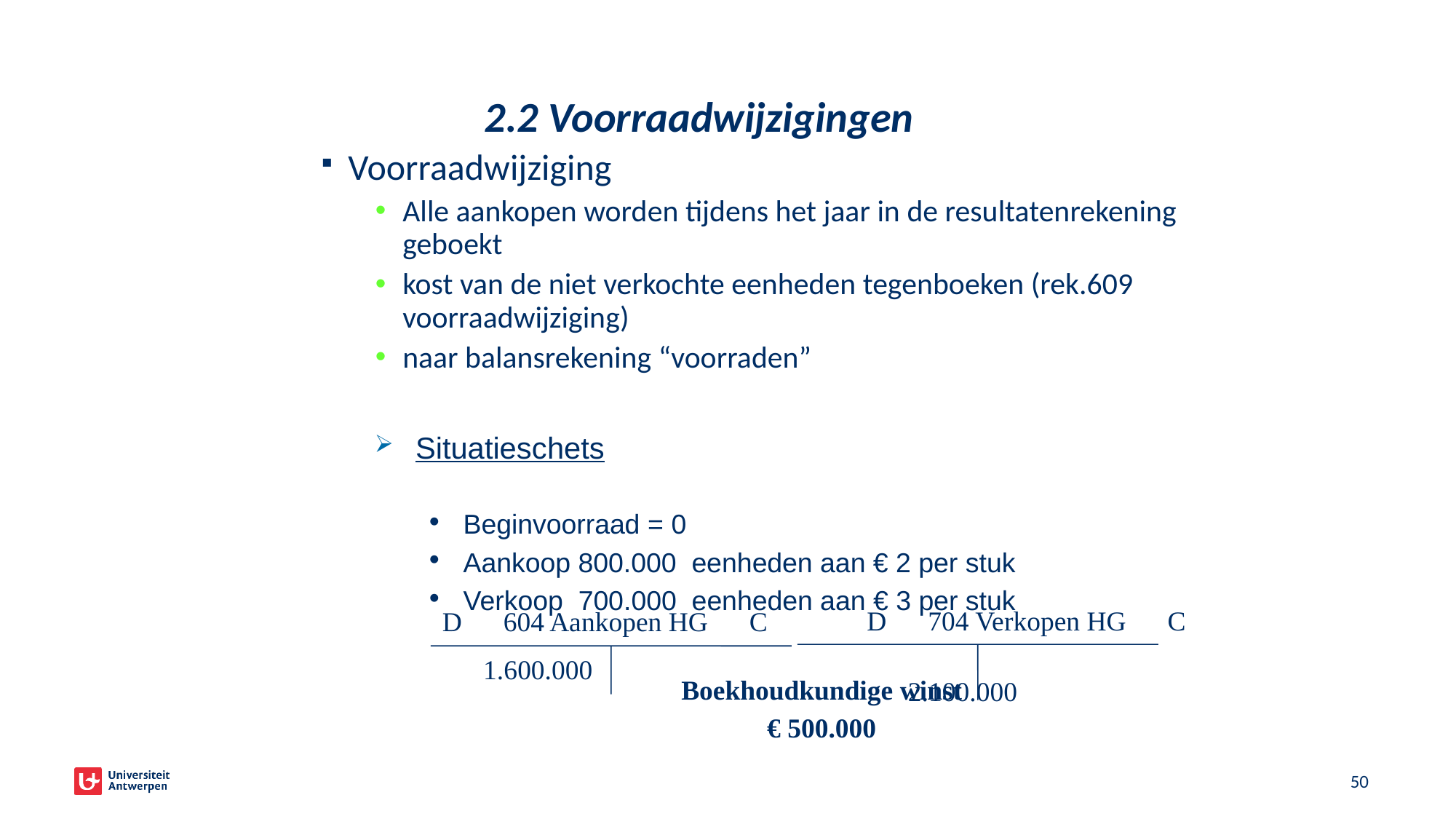

2.2 Voorraadwijzigingen
Voorraadwijziging
Alle aankopen worden tijdens het jaar in de resultatenrekening geboekt
kost van de niet verkochte eenheden tegenboeken (rek.609 voorraadwijziging)
naar balansrekening “voorraden”

Situatieschets
Beginvoorraad = 0
Aankoop 800.000  eenheden aan € 2 per stuk
Verkoop  700.000  eenheden aan € 3 per stuk

D      704 Verkopen HG      C
  		       	 2.100.000
D      604 Aankopen HG      C 1.600.000

Boekhoudkundige winst
€ 500.000

50